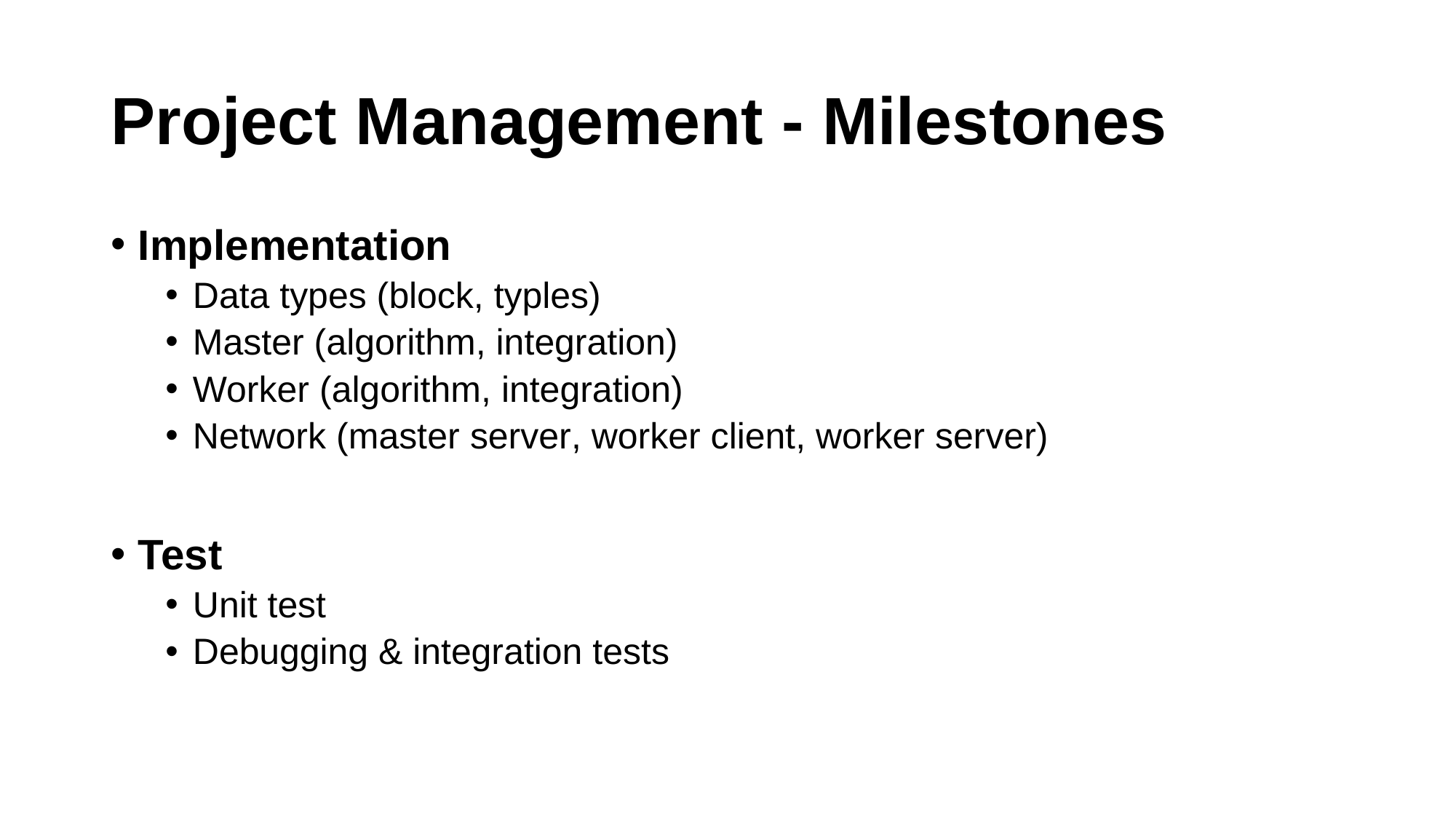

# Project Management - Milestones
Implementation
Data types (block, typles)
Master (algorithm, integration)
Worker (algorithm, integration)
Network (master server, worker client, worker server)

Test
Unit test
Debugging & integration tests